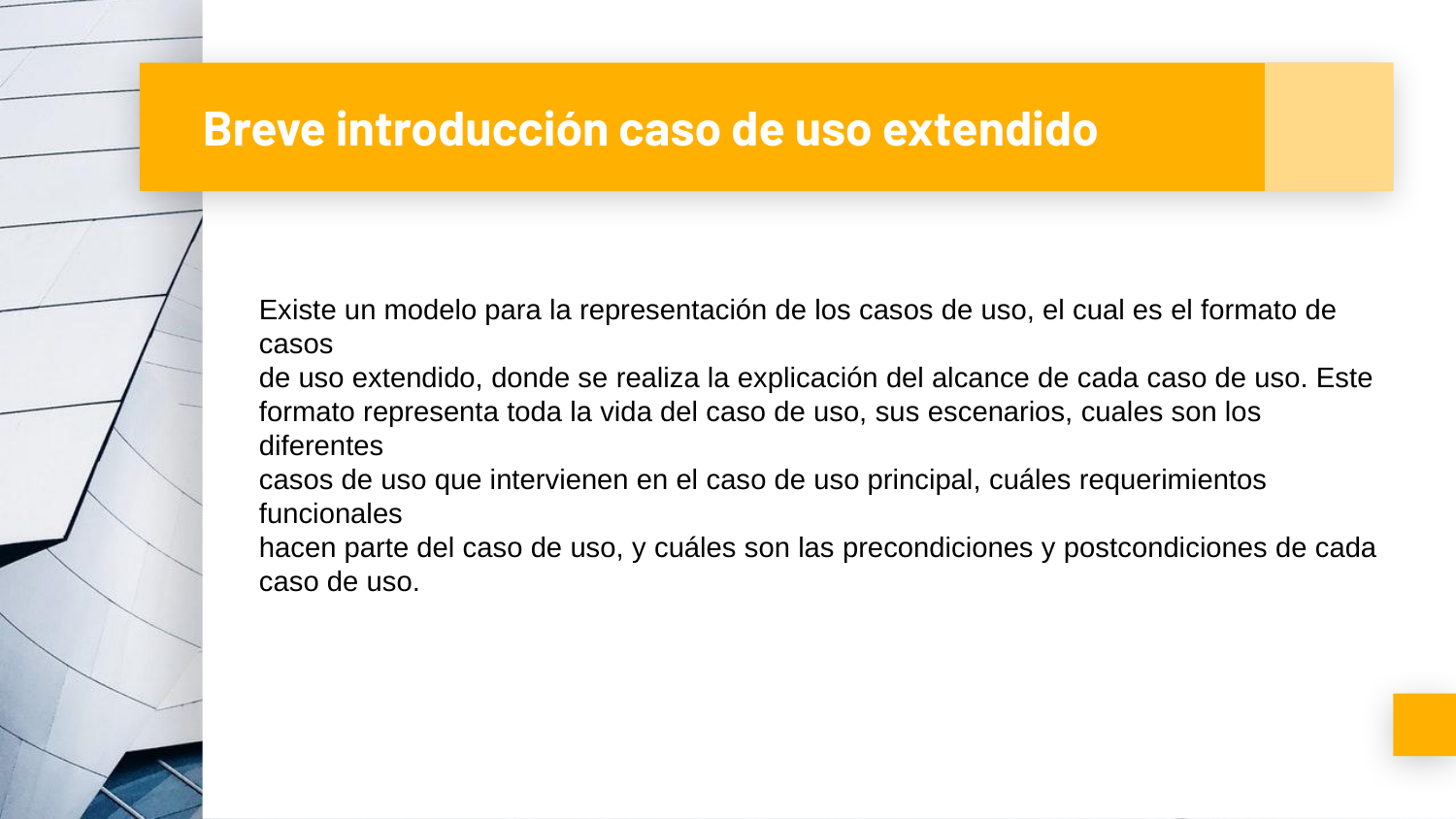

# Breve introducción caso de uso extendido
Existe un modelo para la representación de los casos de uso, el cual es el formato de casos
de uso extendido, donde se realiza la explicación del alcance de cada caso de uso. Este
formato representa toda la vida del caso de uso, sus escenarios, cuales son los diferentes
casos de uso que intervienen en el caso de uso principal, cuáles requerimientos funcionales
hacen parte del caso de uso, y cuáles son las precondiciones y postcondiciones de cada
caso de uso.